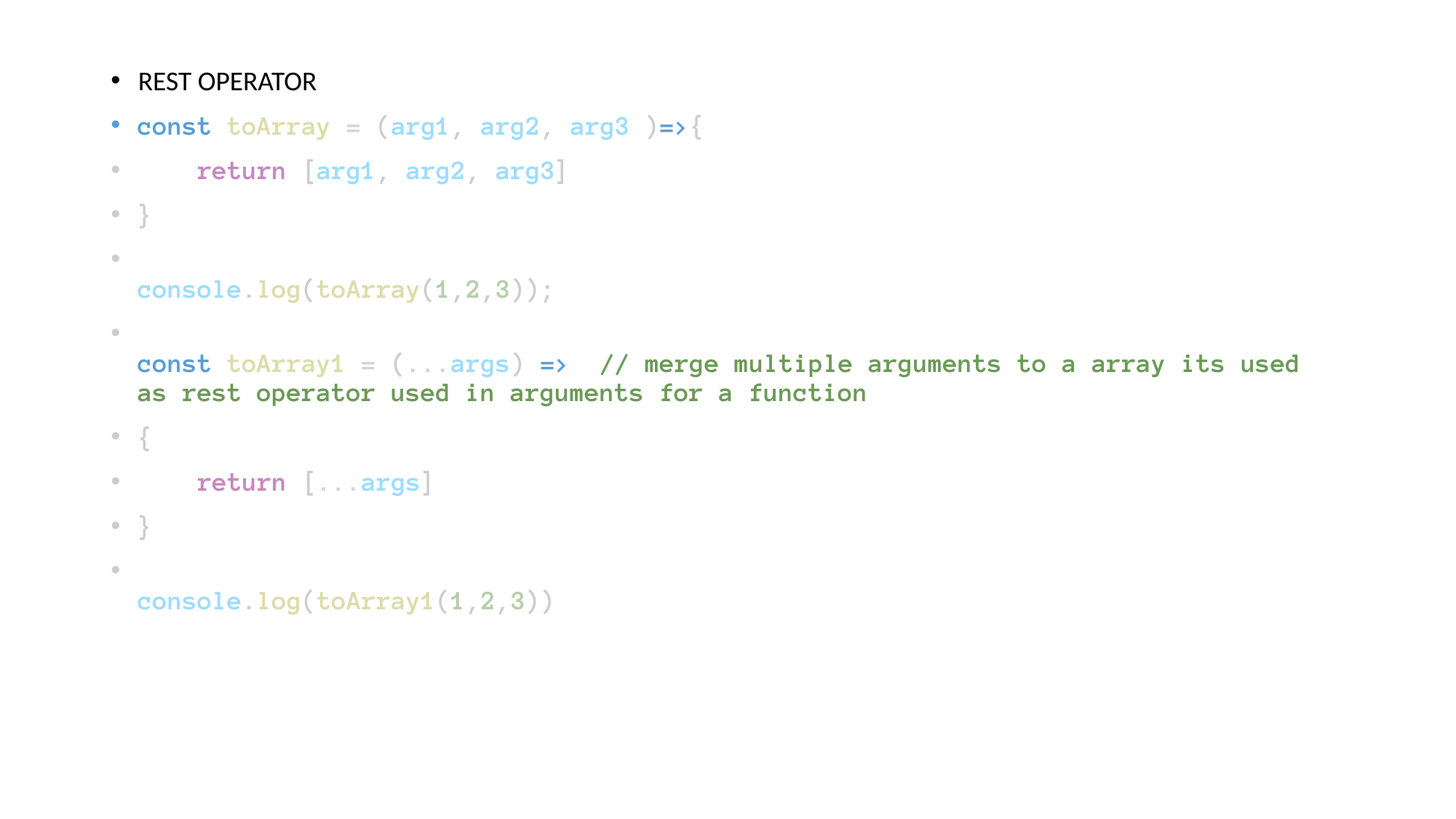

REST OPERATOR
const toArray = (arg1, arg2, arg3 )=>{
    return [arg1, arg2, arg3]
}
console.log(toArray(1,2,3));
const toArray1 = (...args) =>  // merge multiple arguments to a array its used as rest operator used in arguments for a function
{
    return [...args]
}
console.log(toArray1(1,2,3))